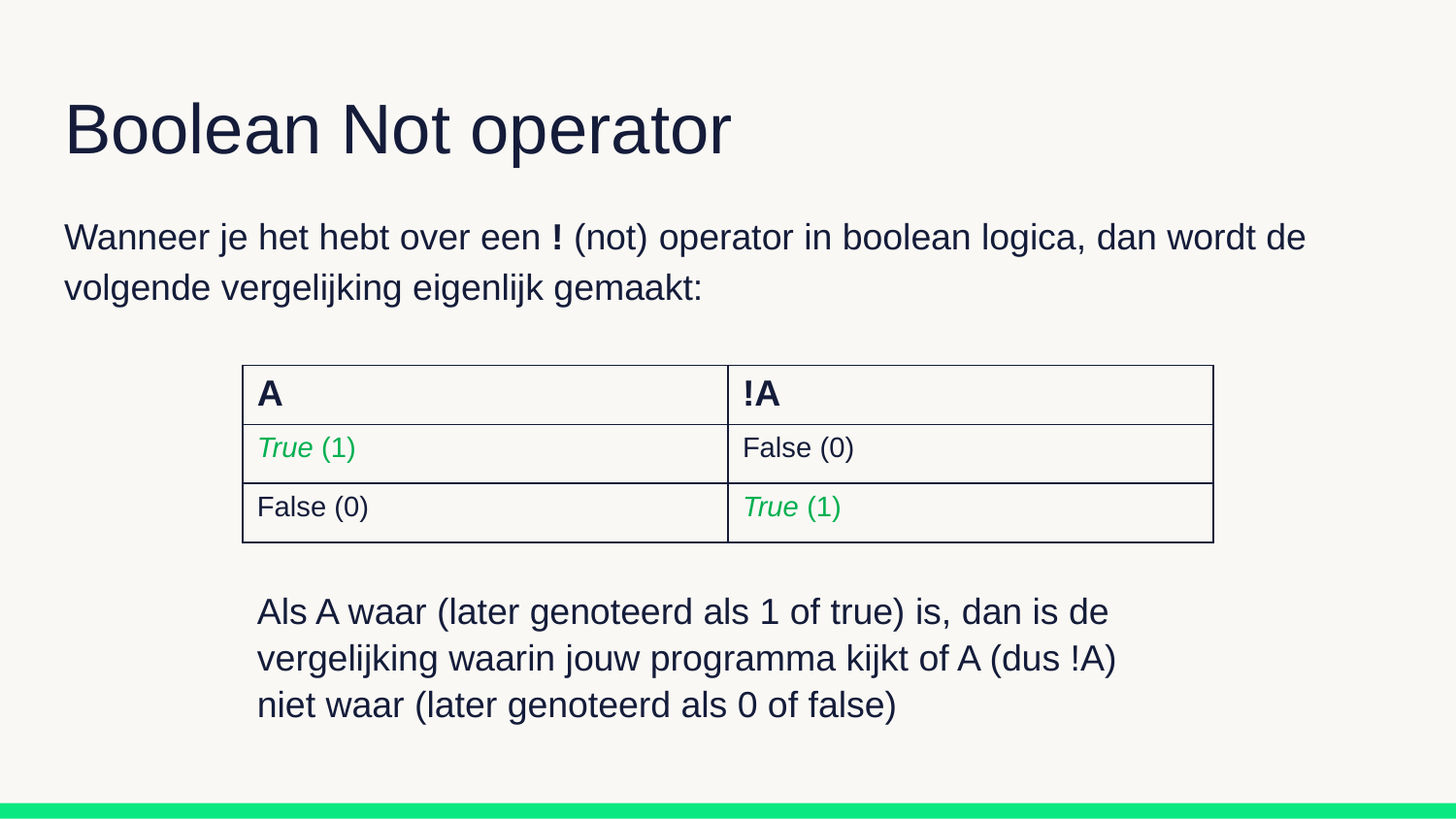

# Boolean Not operator
Wanneer je het hebt over een ! (not) operator in boolean logica, dan wordt de volgende vergelijking eigenlijk gemaakt:
| A | !A |
| --- | --- |
| True (1) | False (0) |
| False (0) | True (1) |
Als A waar (later genoteerd als 1 of true) is, dan is de vergelijking waarin jouw programma kijkt of A (dus !A) niet waar (later genoteerd als 0 of false)